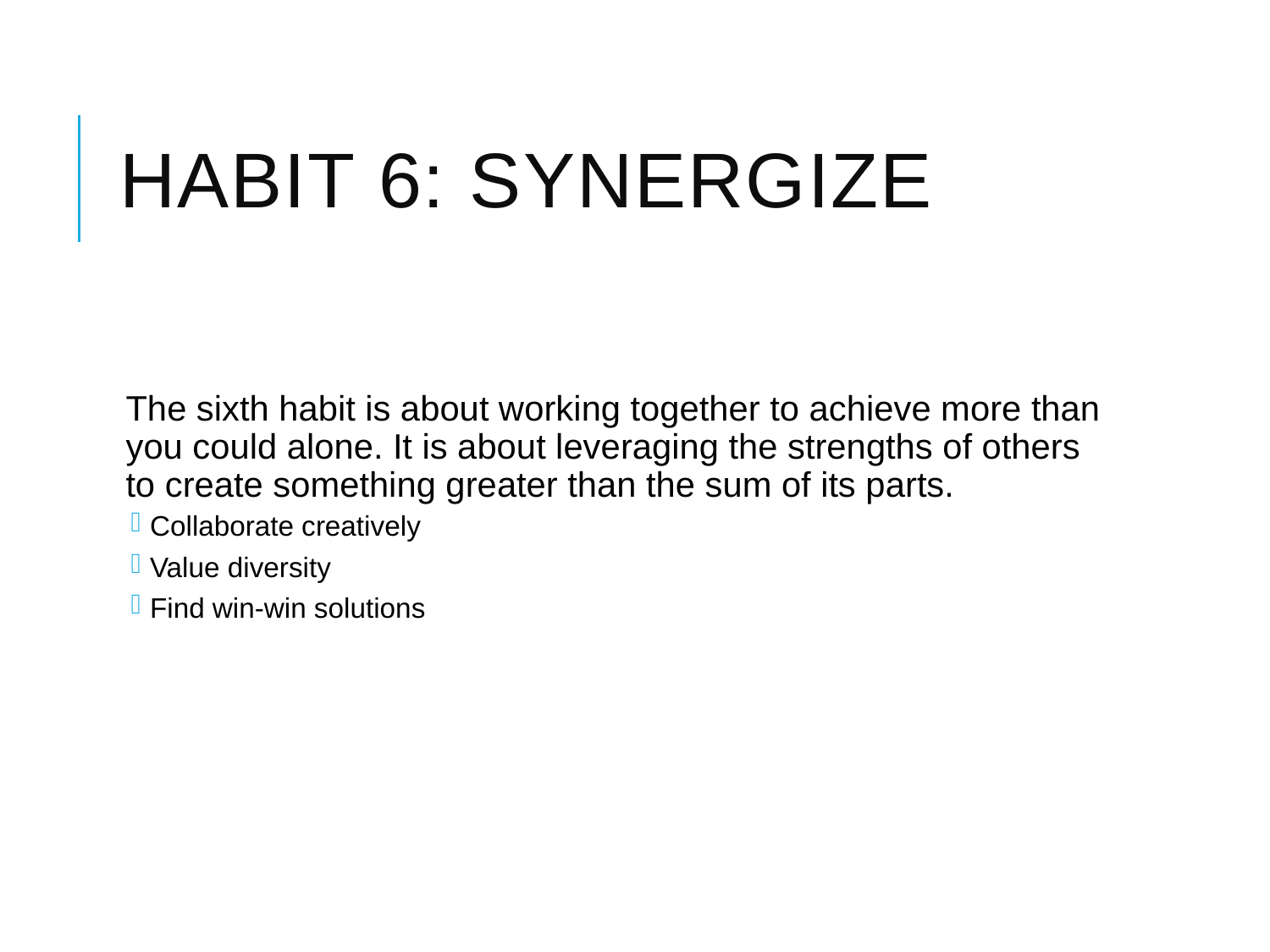

# Habit 6: Synergize

The sixth habit is about working together to achieve more than you could alone. It is about leveraging the strengths of others to create something greater than the sum of its parts.
Collaborate creatively
Value diversity
Find win-win solutions